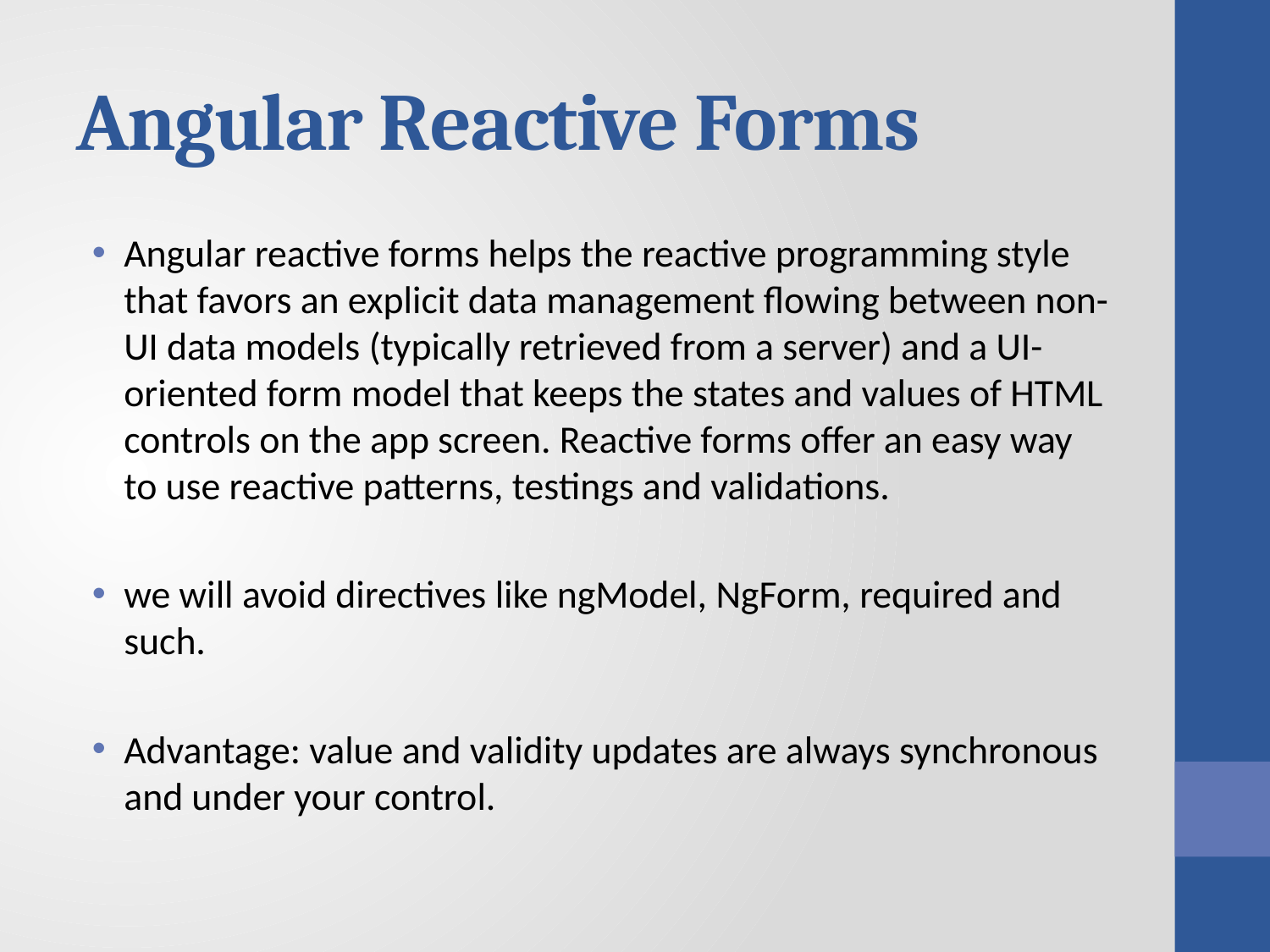

# Angular Reactive Forms
Angular reactive forms helps the reactive programming style that favors an explicit data management flowing between non-UI data models (typically retrieved from a server) and a UI-oriented form model that keeps the states and values of HTML controls on the app screen. Reactive forms offer an easy way to use reactive patterns, testings and validations.

we will avoid directives like ngModel, NgForm, required and such.

Advantage: value and validity updates are always synchronous and under your control.